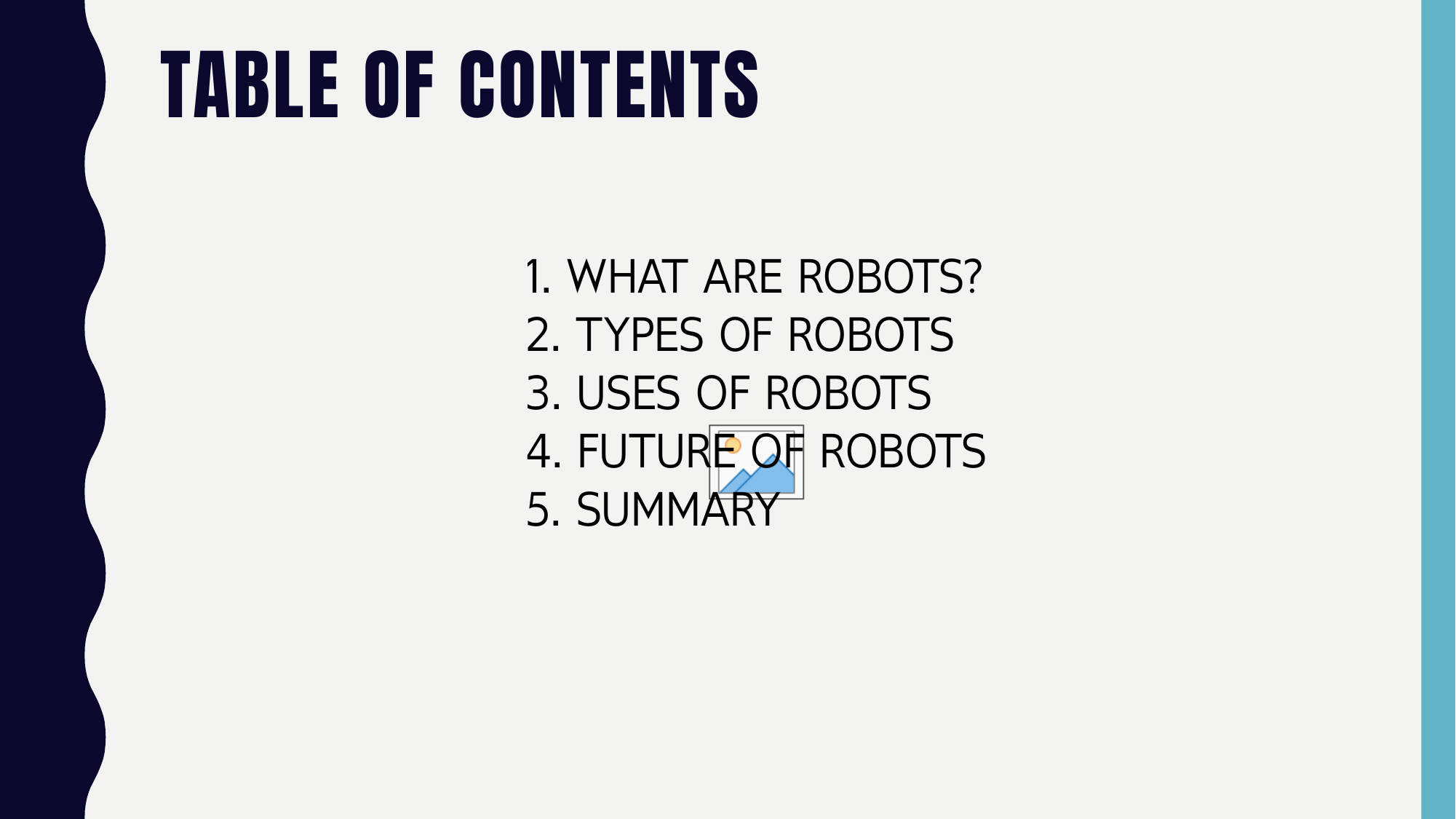

# Table Of Contents

1. WHAT ARE ROBOTS?
2. TYPES OF ROBOTS
3. USES OF ROBOTS
4. FUTURE OF ROBOTS
5. SUMMARY